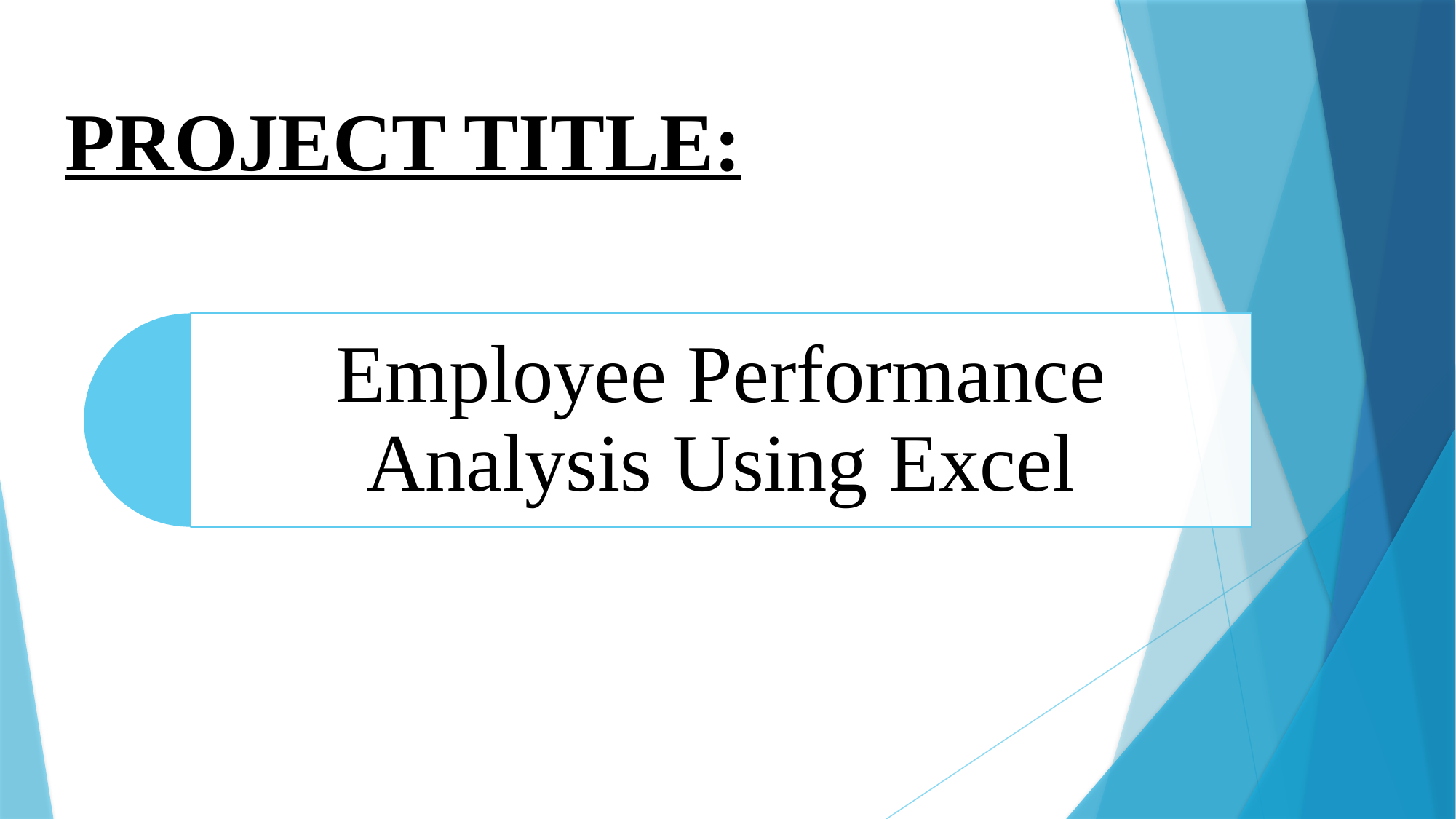

# PROJECT TITLE:
Employee Performance Analysis Using Excel